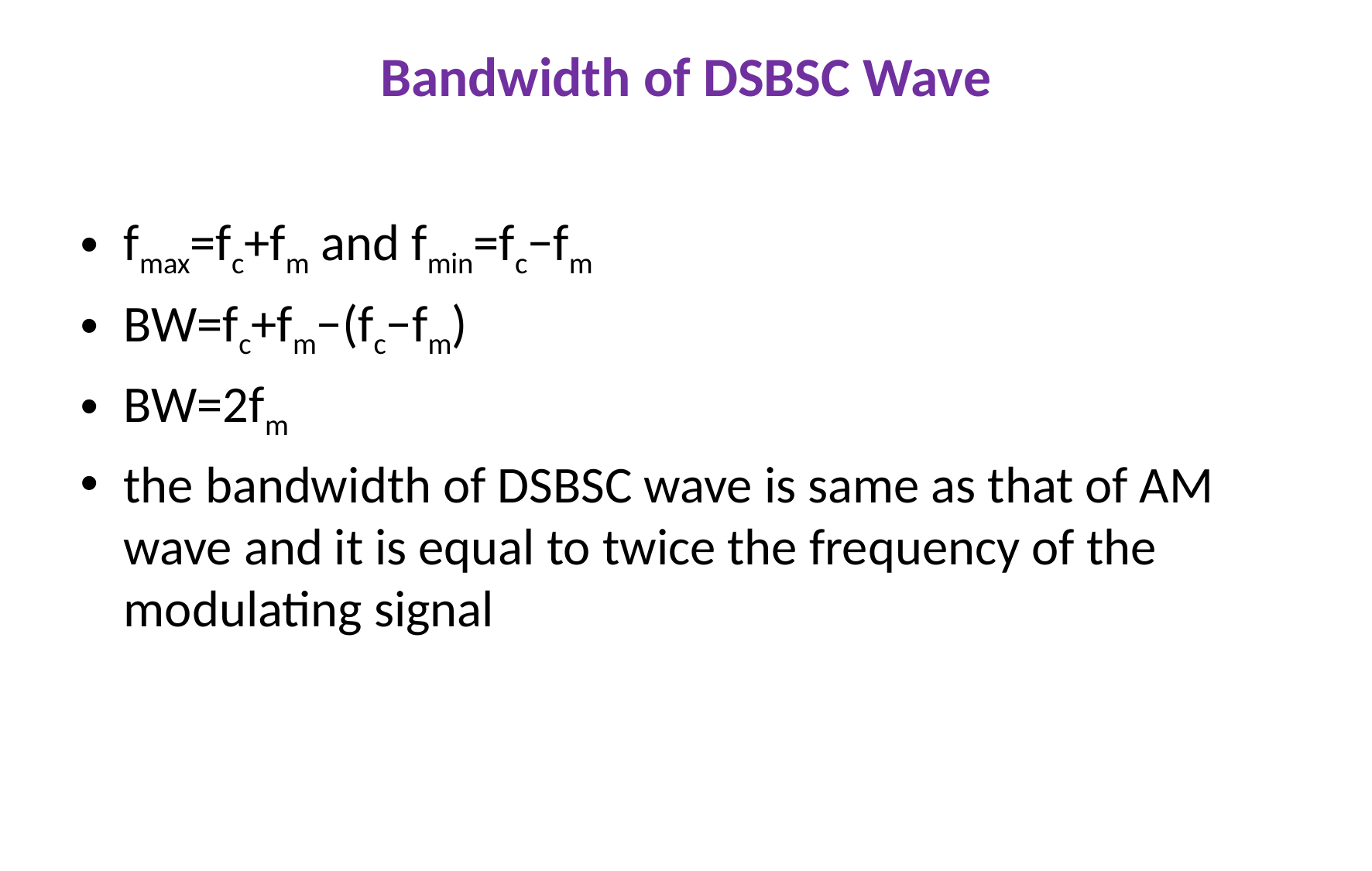

# Bandwidth of DSBSC Wave
fmax=fc+fm and fmin=fc−fm
BW=fc+fm−(fc−fm)
BW=2fm
the bandwidth of DSBSC wave is same as that of AM wave and it is equal to twice the frequency of the modulating signal